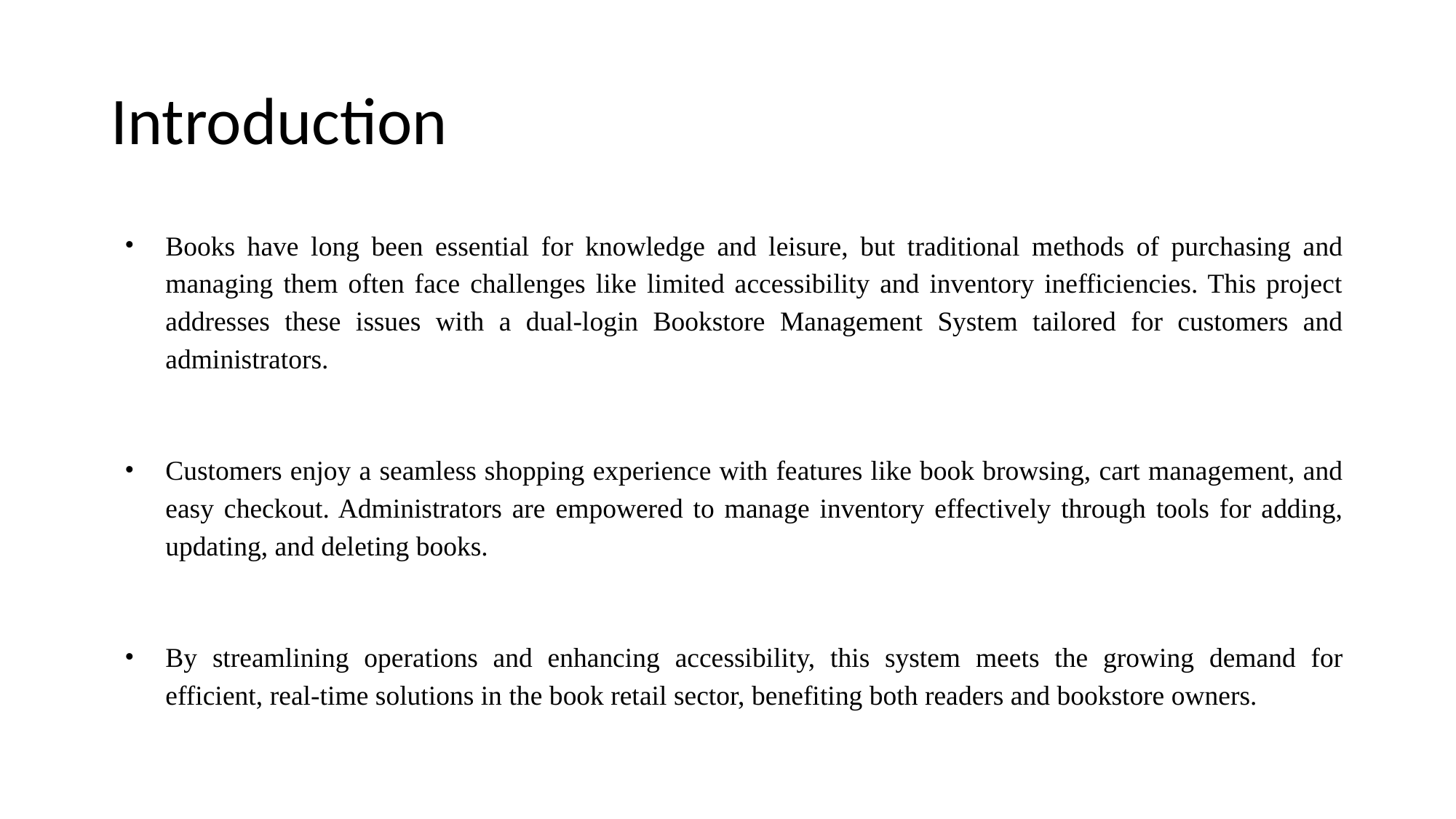

# Introduction
Books have long been essential for knowledge and leisure, but traditional methods of purchasing and managing them often face challenges like limited accessibility and inventory inefficiencies. This project addresses these issues with a dual-login Bookstore Management System tailored for customers and administrators.

Customers enjoy a seamless shopping experience with features like book browsing, cart management, and easy checkout. Administrators are empowered to manage inventory effectively through tools for adding, updating, and deleting books.

By streamlining operations and enhancing accessibility, this system meets the growing demand for efficient, real-time solutions in the book retail sector, benefiting both readers and bookstore owners.